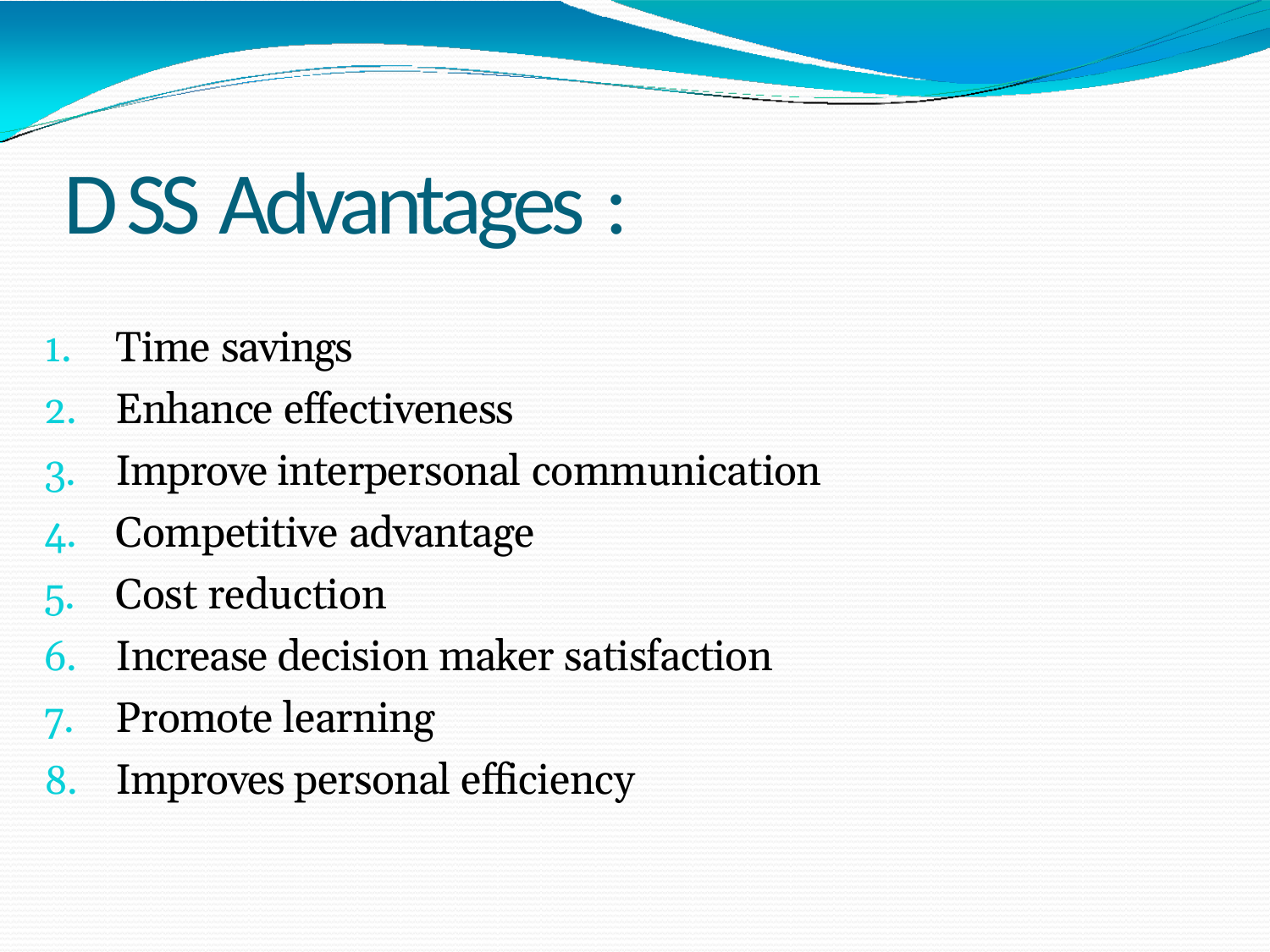

# D  S  S    Advantages :
Time savings
Enhance effectiveness
Improve interpersonal communication
Competitive advantage
Cost reduction
Increase decision maker satisfaction
Promote learning
Improves personal efficiency